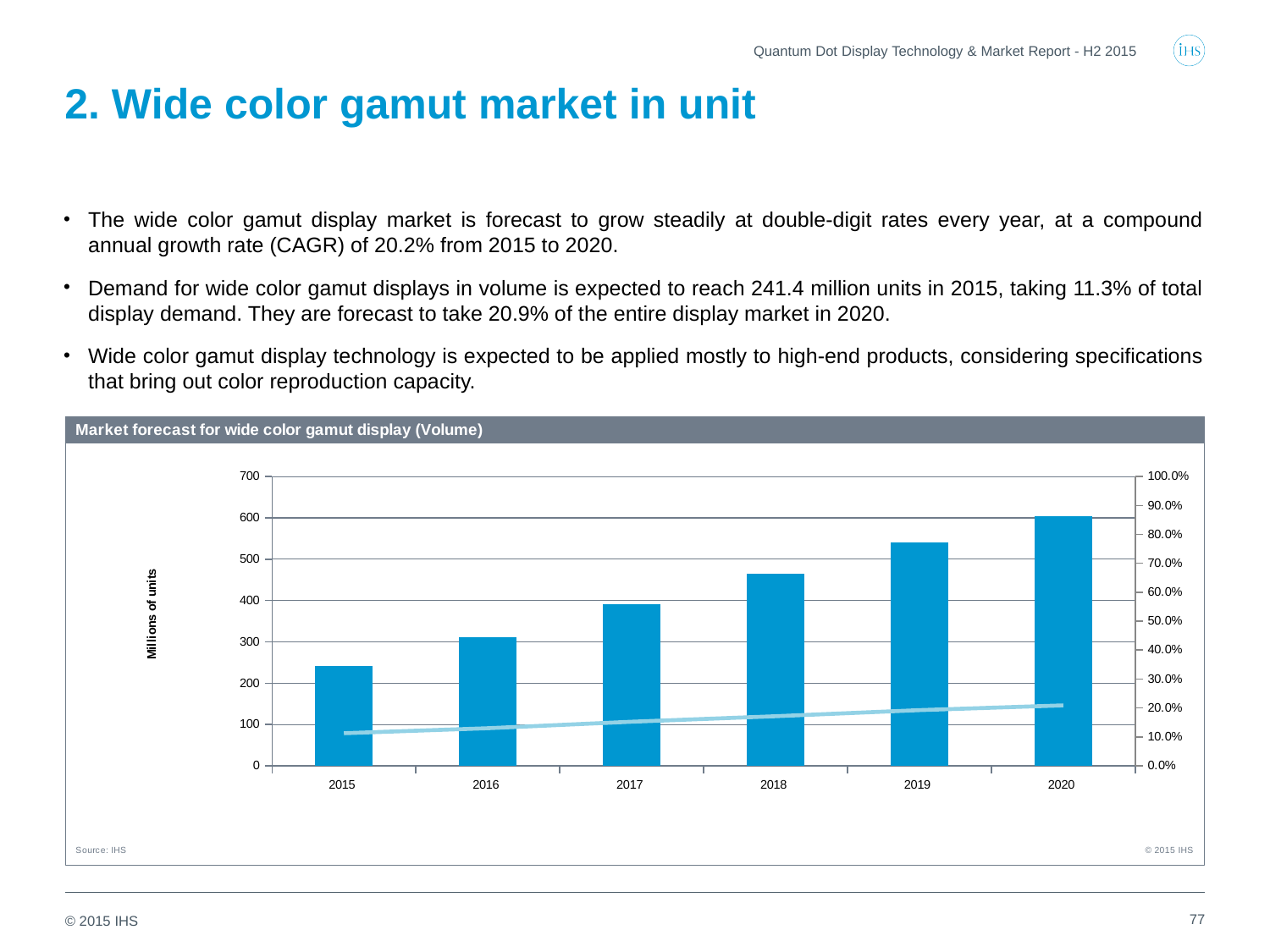

Quantum Dot Display Technology & Market Report - H2 2015
# 2. Wide color gamut market in unit
The wide color gamut display market is forecast to grow steadily at double-digit rates every year, at a compound annual growth rate (CAGR) of 20.2% from 2015 to 2020.
Demand for wide color gamut displays in volume is expected to reach 241.4 million units in 2015, taking 11.3% of total display demand. They are forecast to take 20.9% of the entire display market in 2020.
Wide color gamut display technology is expected to be applied mostly to high-end products, considering specifications that bring out color reproduction capacity.

### Chart

| Category | Wide color gamut display | Penetration rate |
|---|---|---|
| 2015 | 241.43216109250756 | 0.1127084130904768 |
| 2016 | 311.2193637425945 | 0.12995494069253544 |
| 2017 | 391.8238031788159 | 0.1523568991168054 |
| 2018 | 463.8307248807544 | 0.1712925680601969 |
| 2019 | 540.0590584319732 | 0.19251315638209543 |
| 2020 | 604.2709593550992 | 0.20880872654881702 |
77